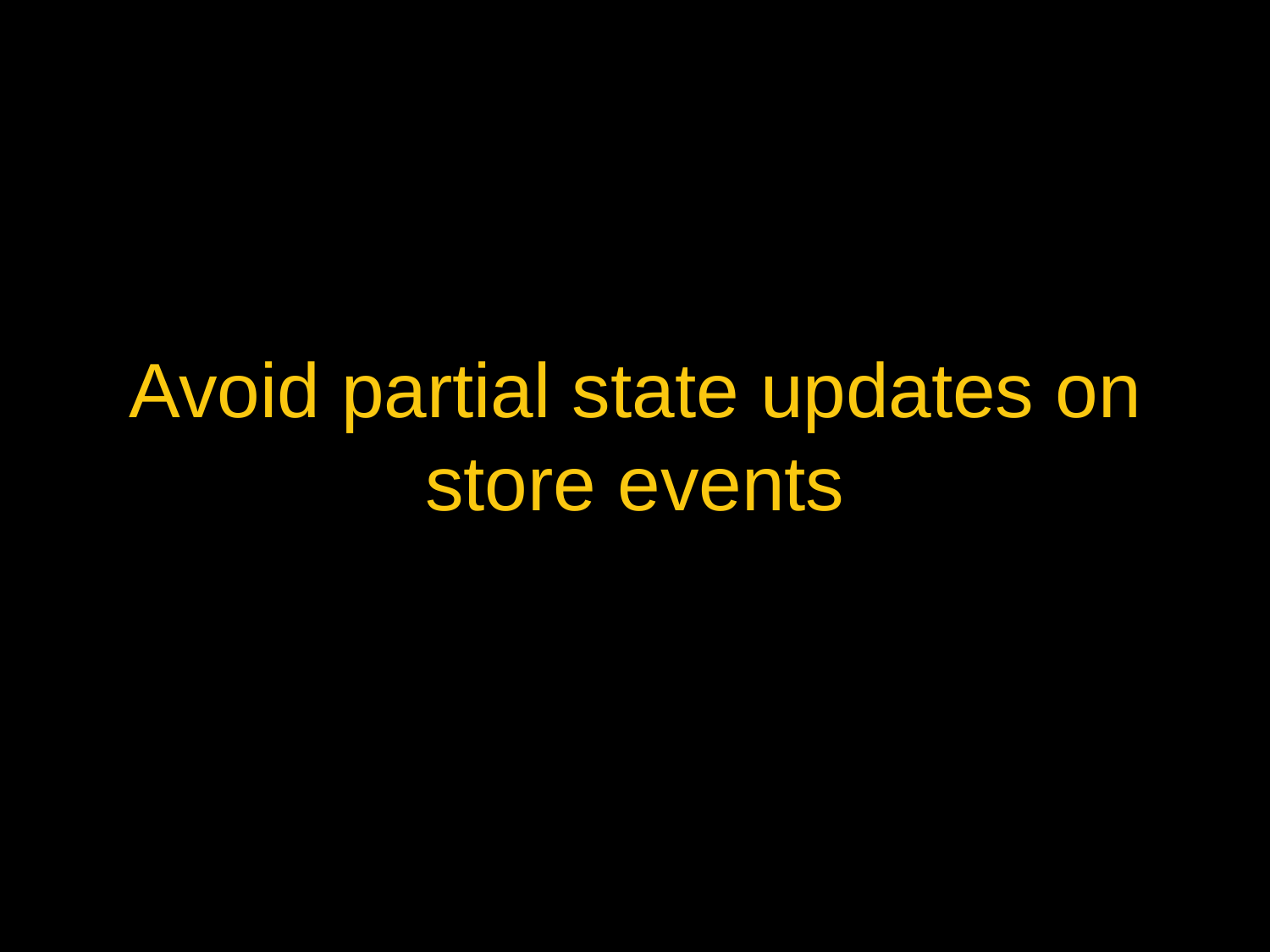

# Avoid partial state updates on store events